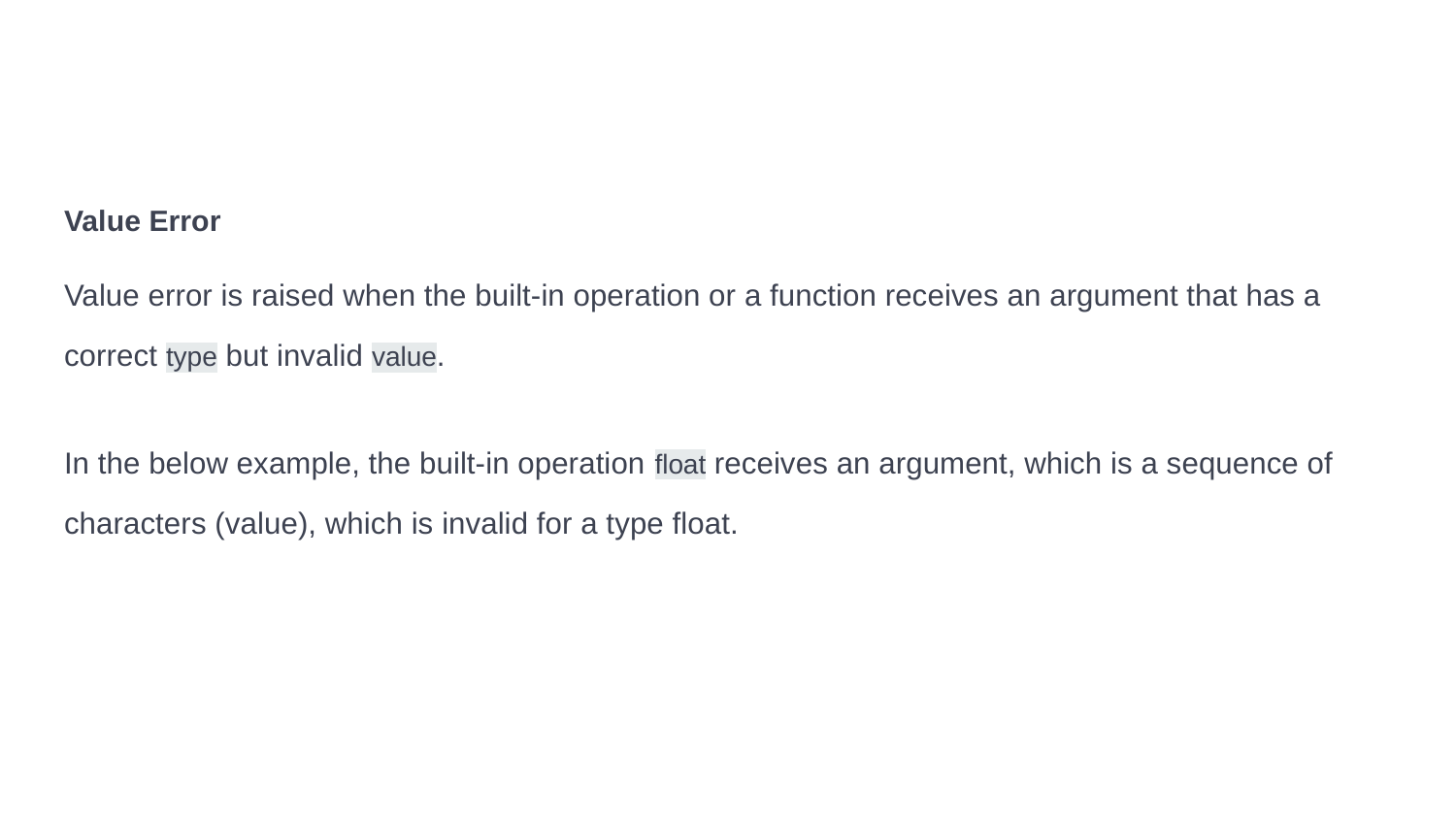

#
Value Error
Value error is raised when the built-in operation or a function receives an argument that has a correct type but invalid value.
In the below example, the built-in operation float receives an argument, which is a sequence of characters (value), which is invalid for a type float.